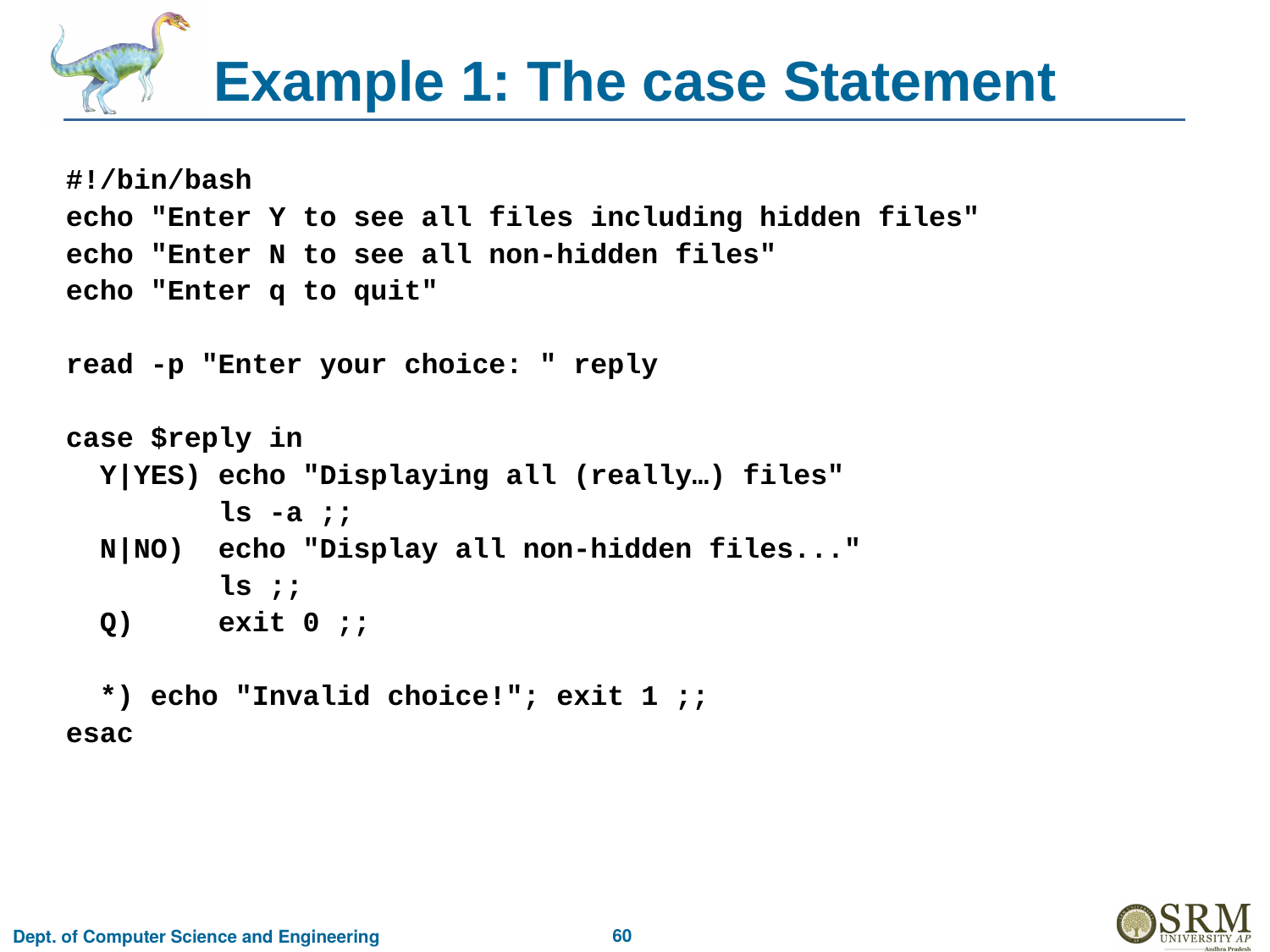

# Example 1: The case Statement
#!/bin/bash
echo "Enter Y to see all files including hidden files"
echo "Enter N to see all non-hidden files"
echo "Enter q to quit"

read -p "Enter your choice: " reply

case $reply in
  Y|YES) echo "Displaying all (really…) files"
         ls -a ;;
  N|NO)  echo "Display all non-hidden files..."
         ls ;;
  Q)     exit 0 ;;

  *) echo "Invalid choice!"; exit 1 ;;
esac
60